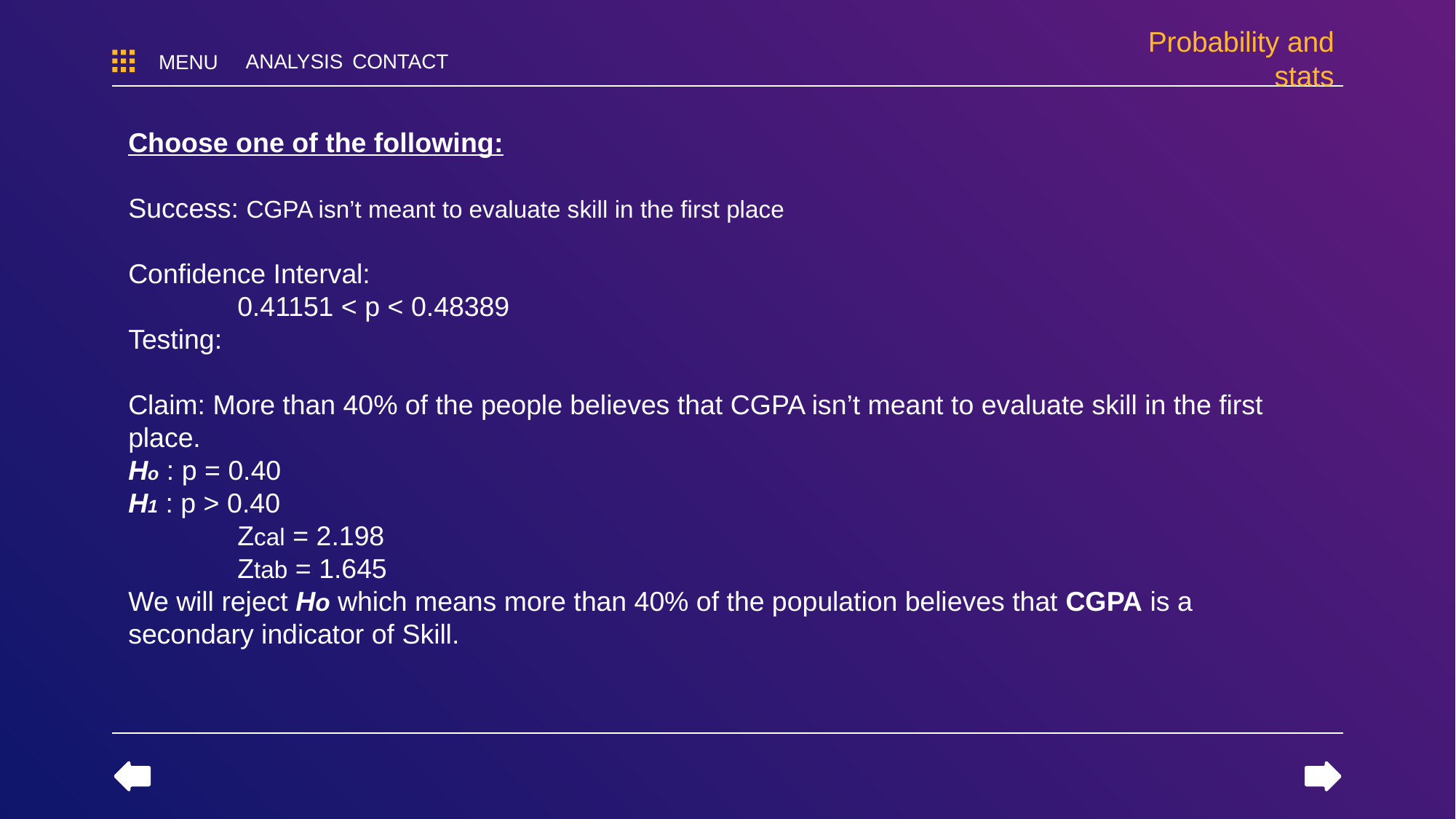

Probability and stats
MENU
ANALYSIS
CONTACT

Choose one of the following:

Success: CGPA isn’t meant to evaluate skill in the first place

Confidence Interval:
	0.41151 < p < 0.48389
Testing:

Claim: More than 40% of the people believes that CGPA isn’t meant to evaluate skill in the first place.
Ho : p = 0.40
H1 : p > 0.40
	Zcal = 2.198
	Ztab = 1.645
We will reject Ho which means more than 40% of the population believes that CGPA is a secondary indicator of Skill.